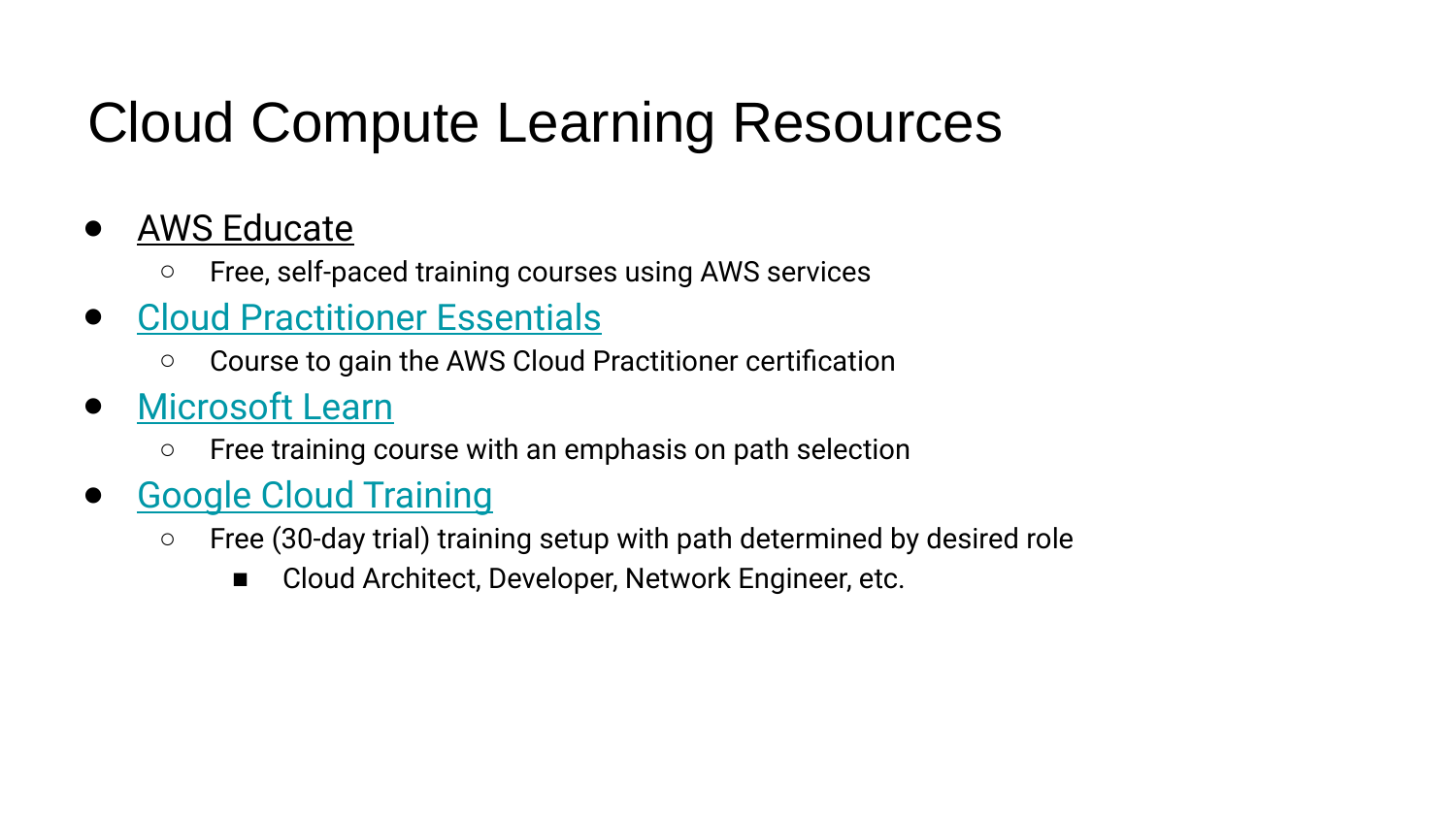

# Cloud Compute Learning Resources
AWS Educate
Free, self-paced training courses using AWS services
Cloud Practitioner Essentials
Course to gain the AWS Cloud Practitioner certification
Microsoft Learn
Free training course with an emphasis on path selection
Google Cloud Training
Free (30-day trial) training setup with path determined by desired role
Cloud Architect, Developer, Network Engineer, etc.